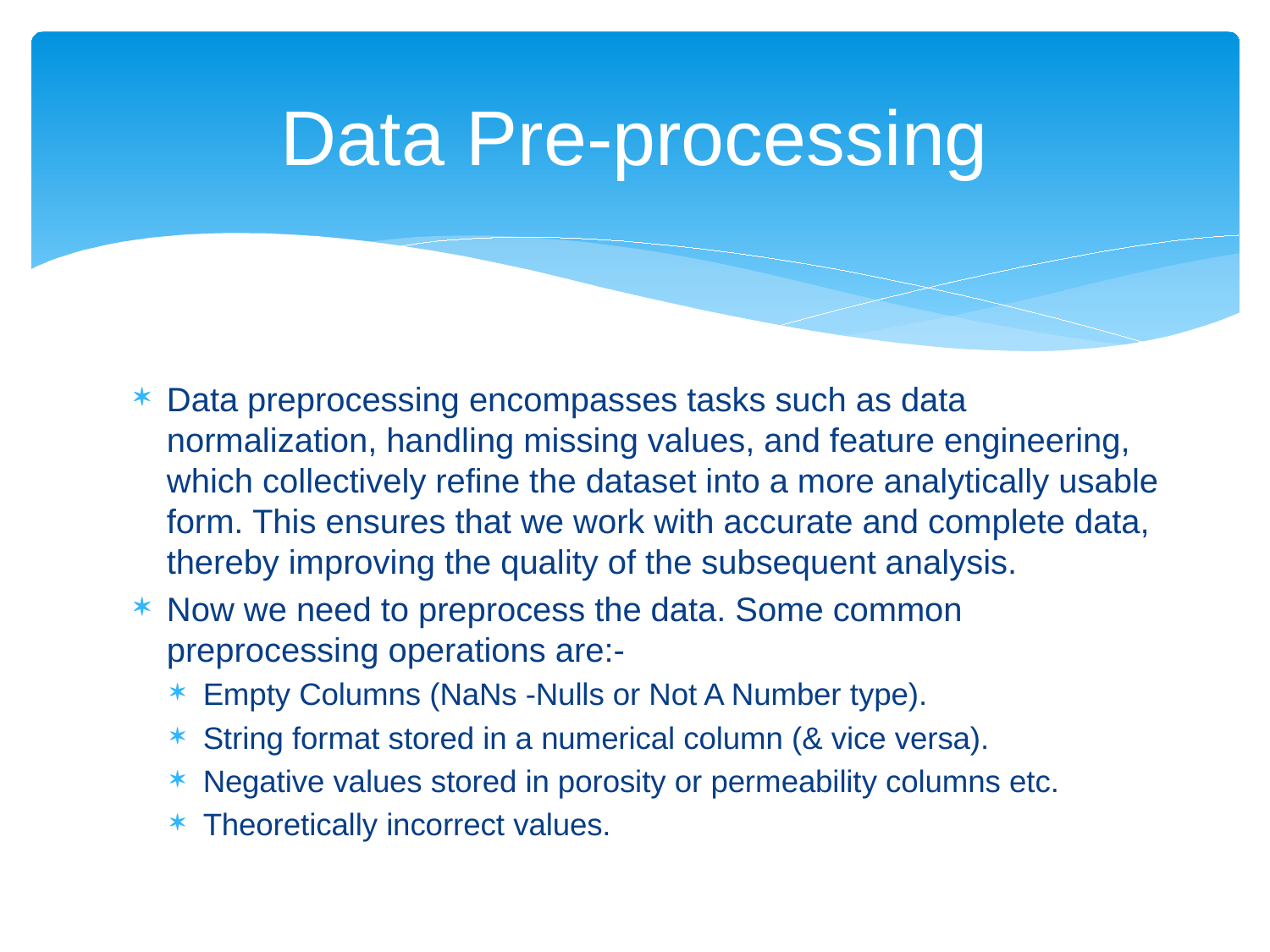

# Data Pre-processing
Data preprocessing encompasses tasks such as data normalization, handling missing values, and feature engineering, which collectively refine the dataset into a more analytically usable form. This ensures that we work with accurate and complete data, thereby improving the quality of the subsequent analysis.
Now we need to preprocess the data. Some common preprocessing operations are:-
Empty Columns (NaNs -Nulls or Not A Number type).
String format stored in a numerical column (& vice versa).
Negative values stored in porosity or permeability columns etc.
Theoretically incorrect values.